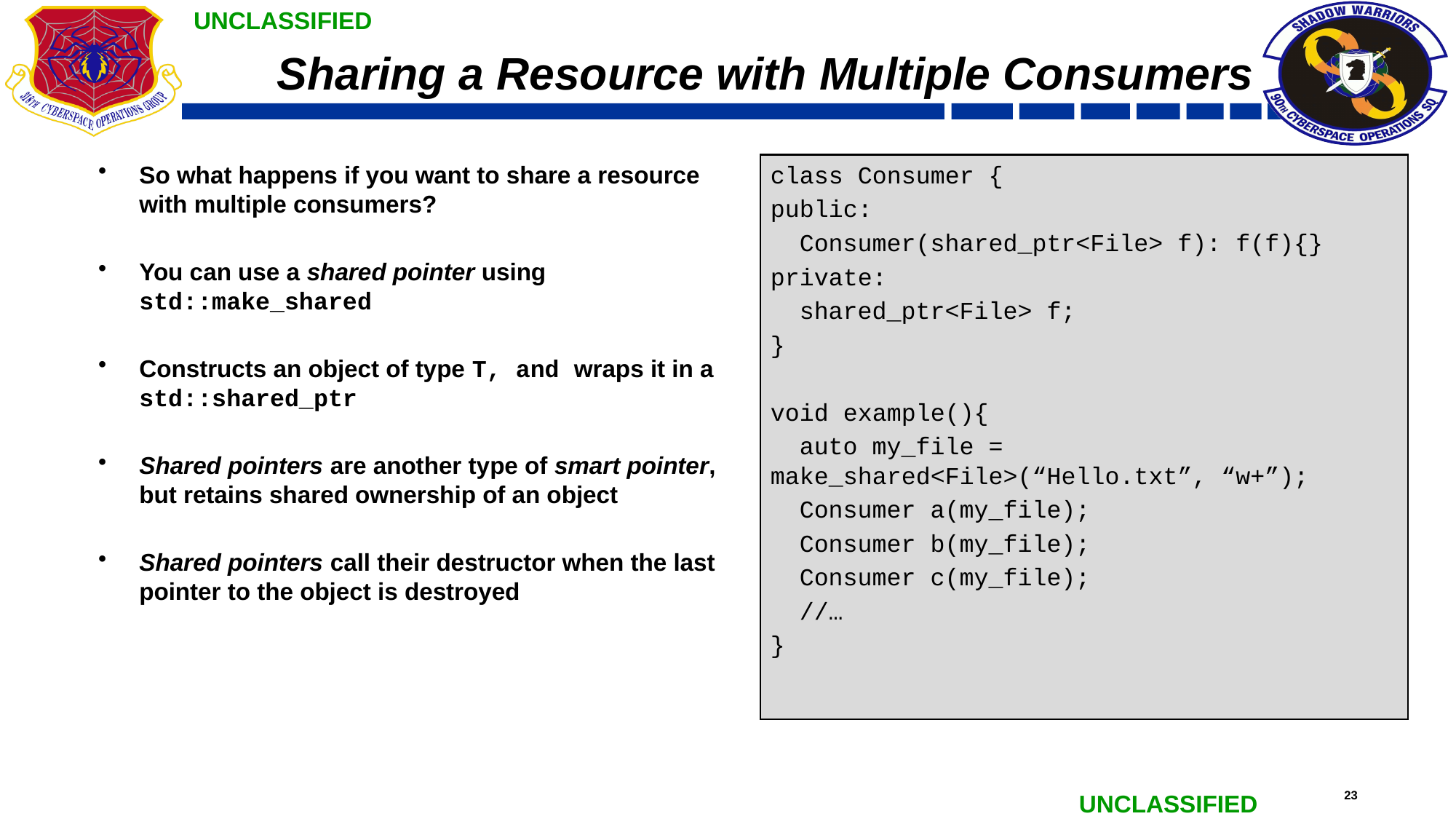

# Sharing a Resource with Multiple Consumers
So what happens if you want to share a resource with multiple consumers?

You can use a shared pointer using std::make_shared

Constructs an object of type T, and wraps it in a std::shared_ptr

Shared pointers are another type of smart pointer, but retains shared ownership of an object

Shared pointers call their destructor when the last pointer to the object is destroyed
class Consumer {
public:
  Consumer(shared_ptr<File> f): f(f){}
private:
  shared_ptr<File> f;
}

void example(){
  auto my_file = make_shared<File>(“Hello.txt”, “w+”);
  Consumer a(my_file);
  Consumer b(my_file);
  Consumer c(my_file);
  //…
}